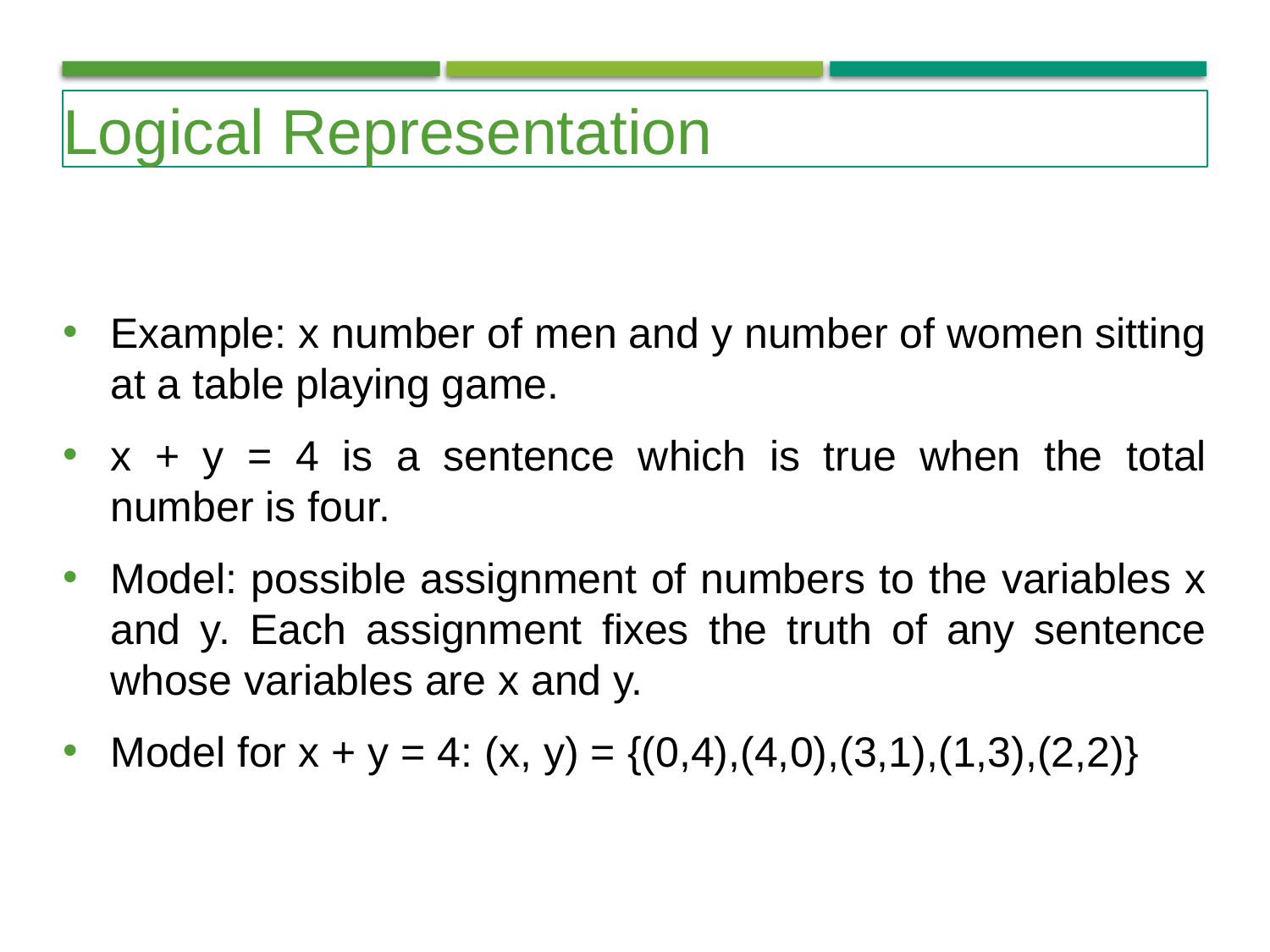

Logical Representation
Example: x number of men and y number of women sitting at a table playing game.
x + y = 4 is a sentence which is true when the total number is four.
Model: possible assignment of numbers to the variables x and y. Each assignment fixes the truth of any sentence whose variables are x and y.
Model for x + y = 4: (x, y) = {(0,4),(4,0),(3,1),(1,3),(2,2)}